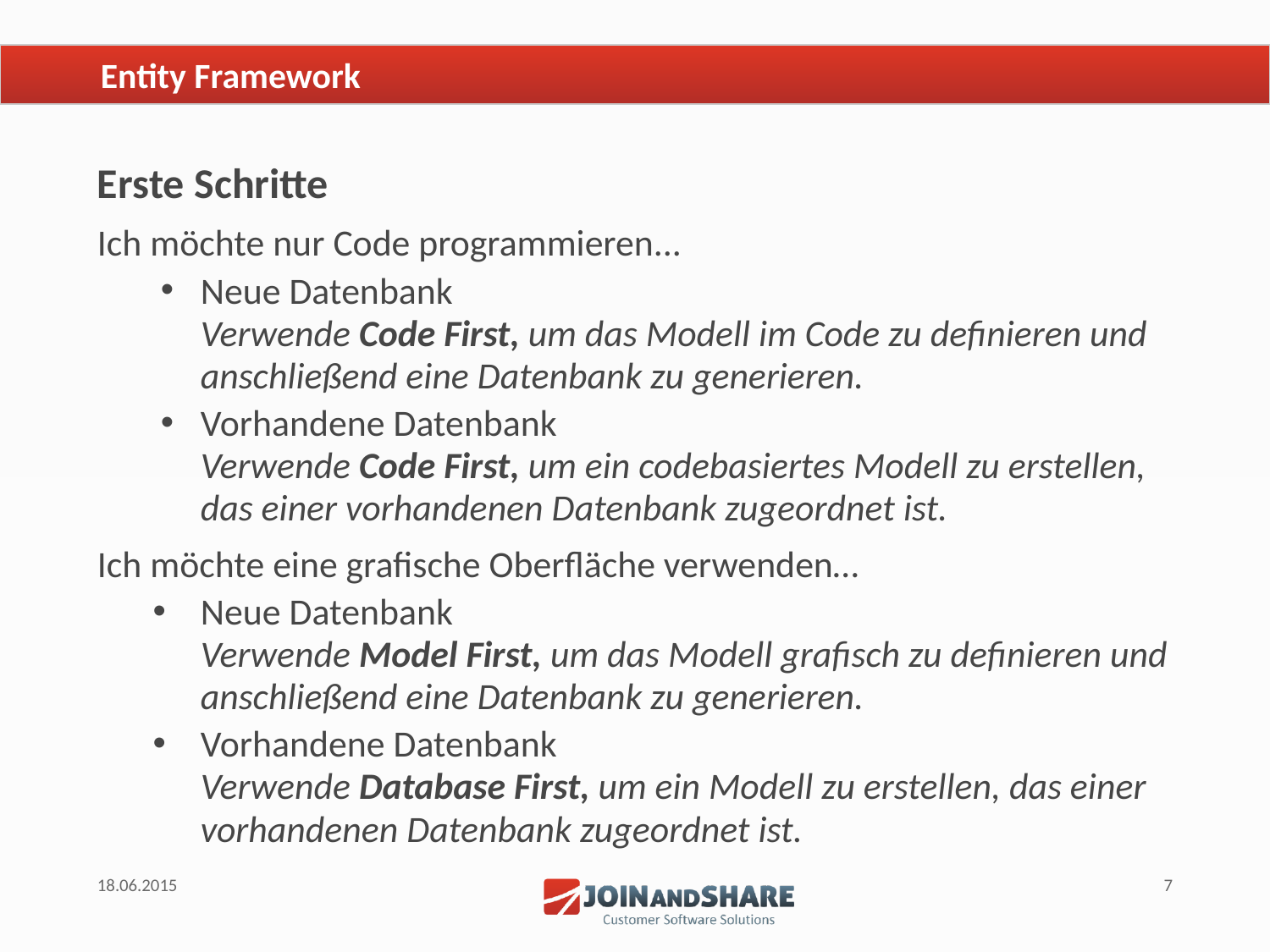

# Entity Framework
Erste Schritte
Ich möchte nur Code programmieren...
Neue Datenbank
Verwende Code First, um das Modell im Code zu definieren und anschließend eine Datenbank zu generieren.
Vorhandene Datenbank
Verwende Code First, um ein codebasiertes Modell zu erstellen, das einer vorhandenen Datenbank zugeordnet ist.
Ich möchte eine grafische Oberfläche verwenden…
Neue Datenbank
Verwende Model First, um das Modell grafisch zu definieren und anschließend eine Datenbank zu generieren.
Vorhandene Datenbank
Verwende Database First, um ein Modell zu erstellen, das einer vorhandenen Datenbank zugeordnet ist.
18.06.2015
7